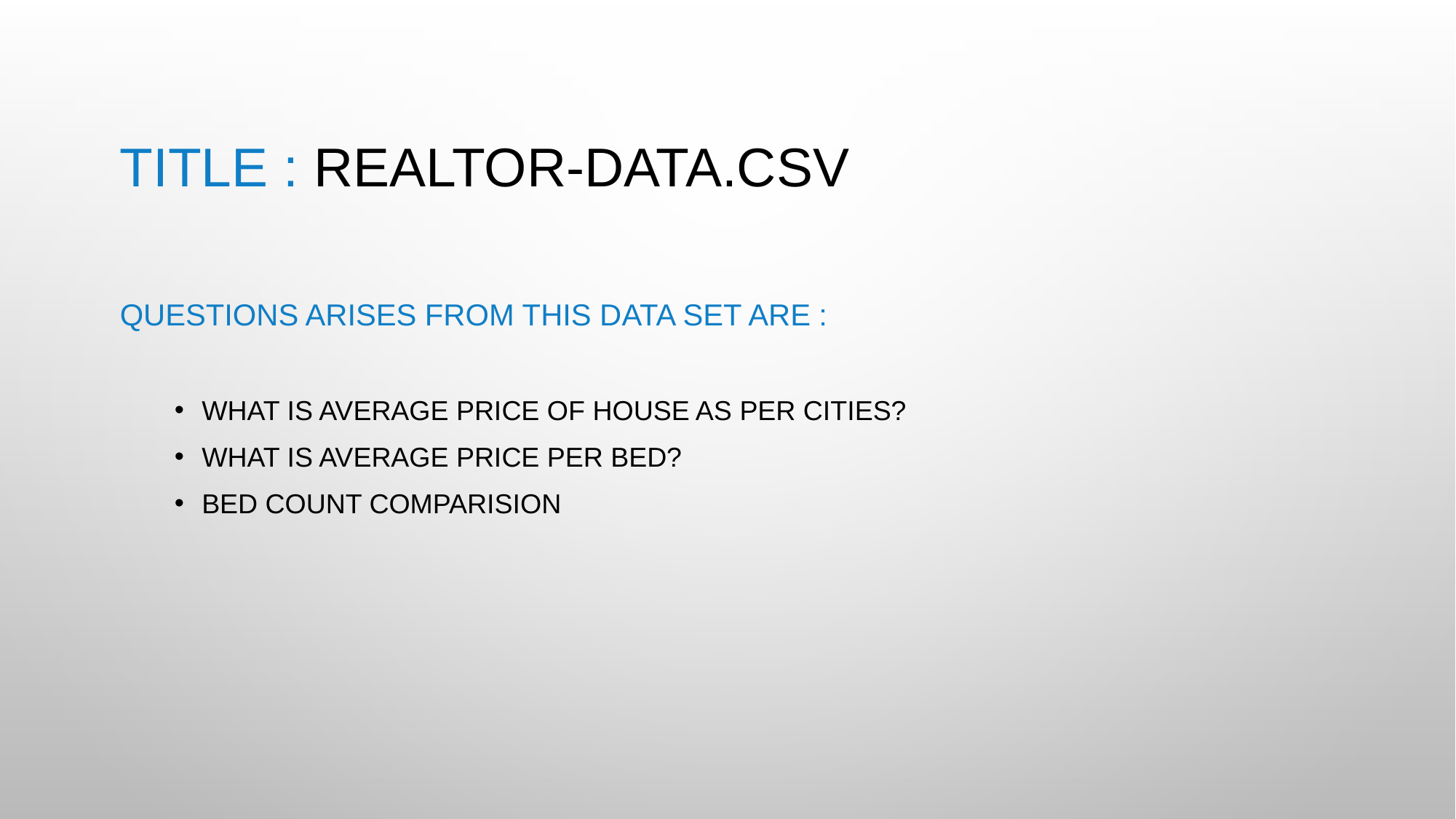

# Title : Realtor-data.csv
Questions arises from this data set are :

What is average price of house as per cities?
What is average price per bed?
Bed count comparision